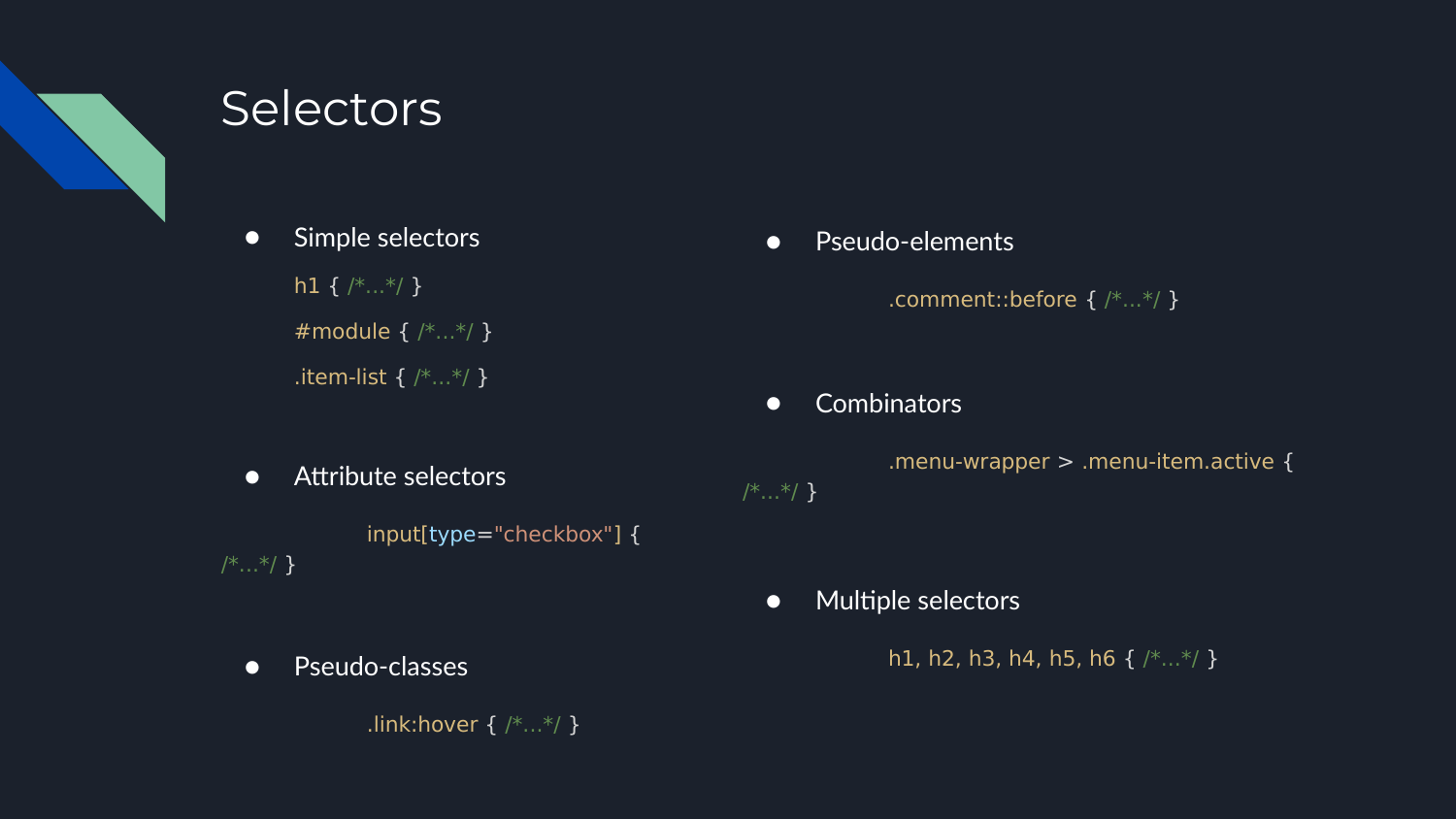

# Selectors
Simple selectors
h1 { /*...*/ }
#module { /*...*/ }
.item-list { /*...*/ }

Attribute selectors
	input[type="checkbox"] { /*...*/ }

Pseudo-classes
	.link:hover { /*...*/ }
Pseudo-elements
	.comment::before { /*...*/ }

Combinators
	.menu-wrapper > .menu-item.active { /*...*/ }

Multiple selectors
	h1, h2, h3, h4, h5, h6 { /*...*/ }